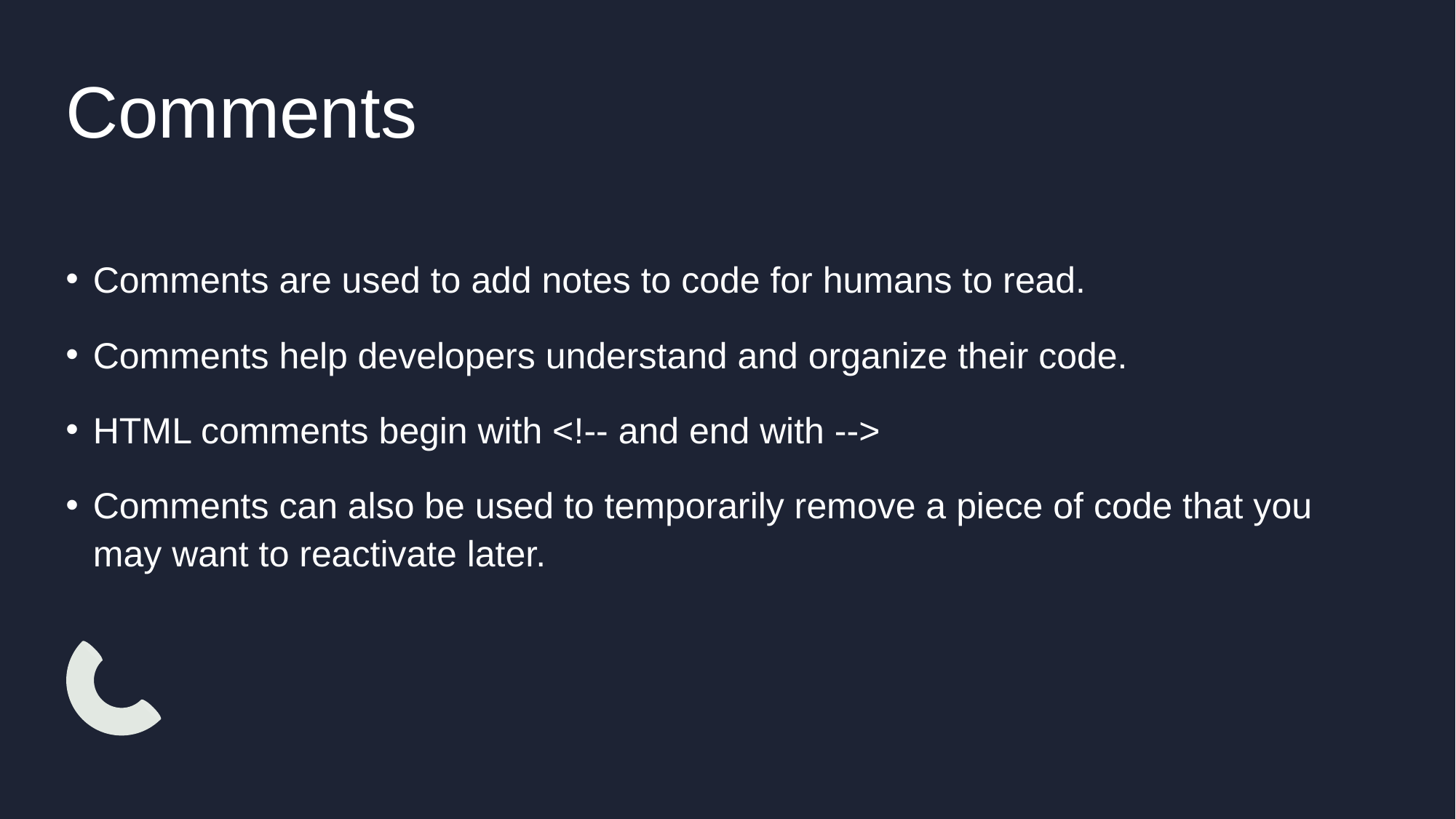

Comments
Comments are used to add notes to code for humans to read.
Comments help developers understand and organize their code.
HTML comments begin with <!-- and end with -->
Comments can also be used to temporarily remove a piece of code that you may want to reactivate later.